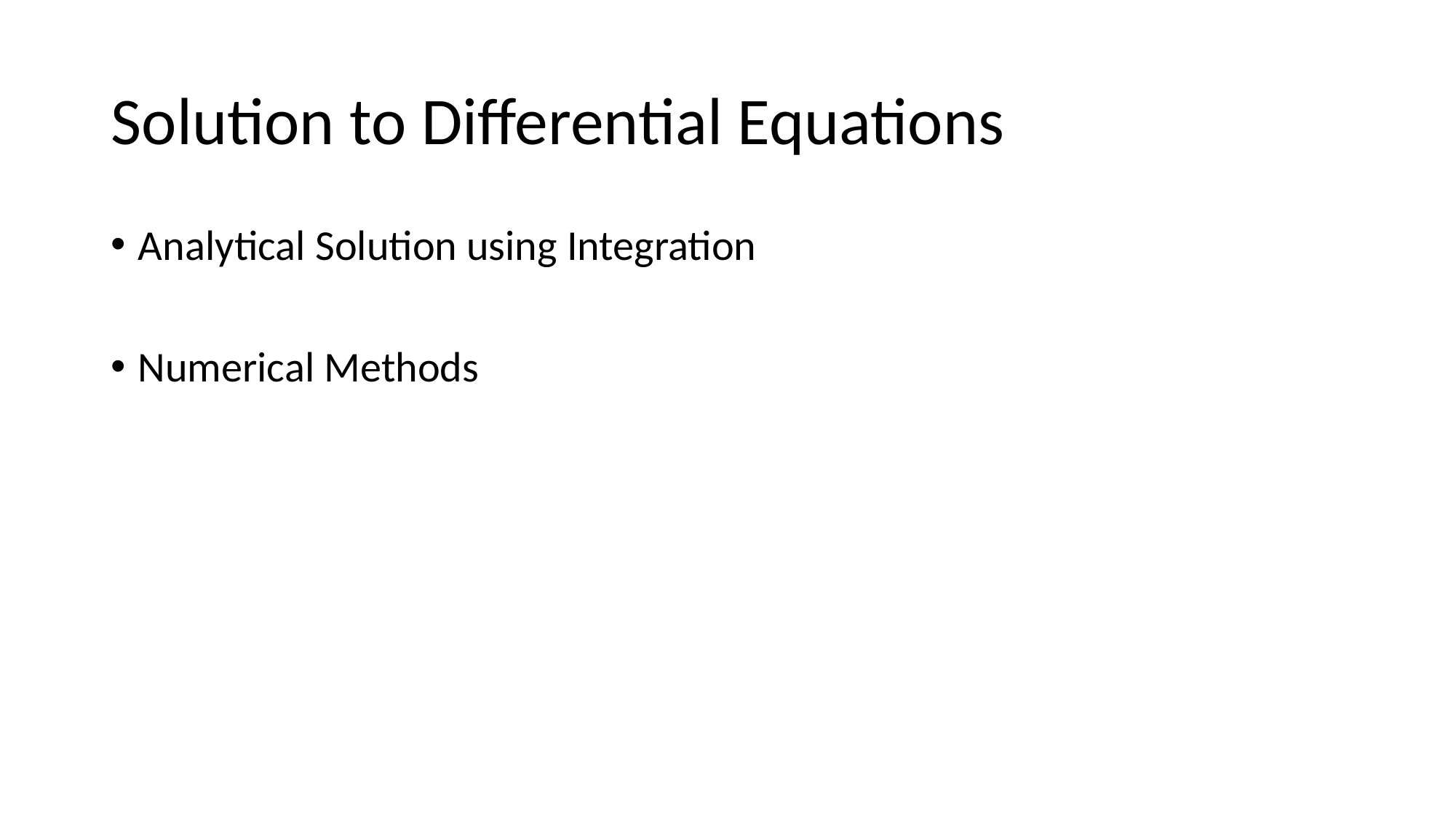

# Solution to Differential Equations
Analytical Solution using Integration

Numerical Methods